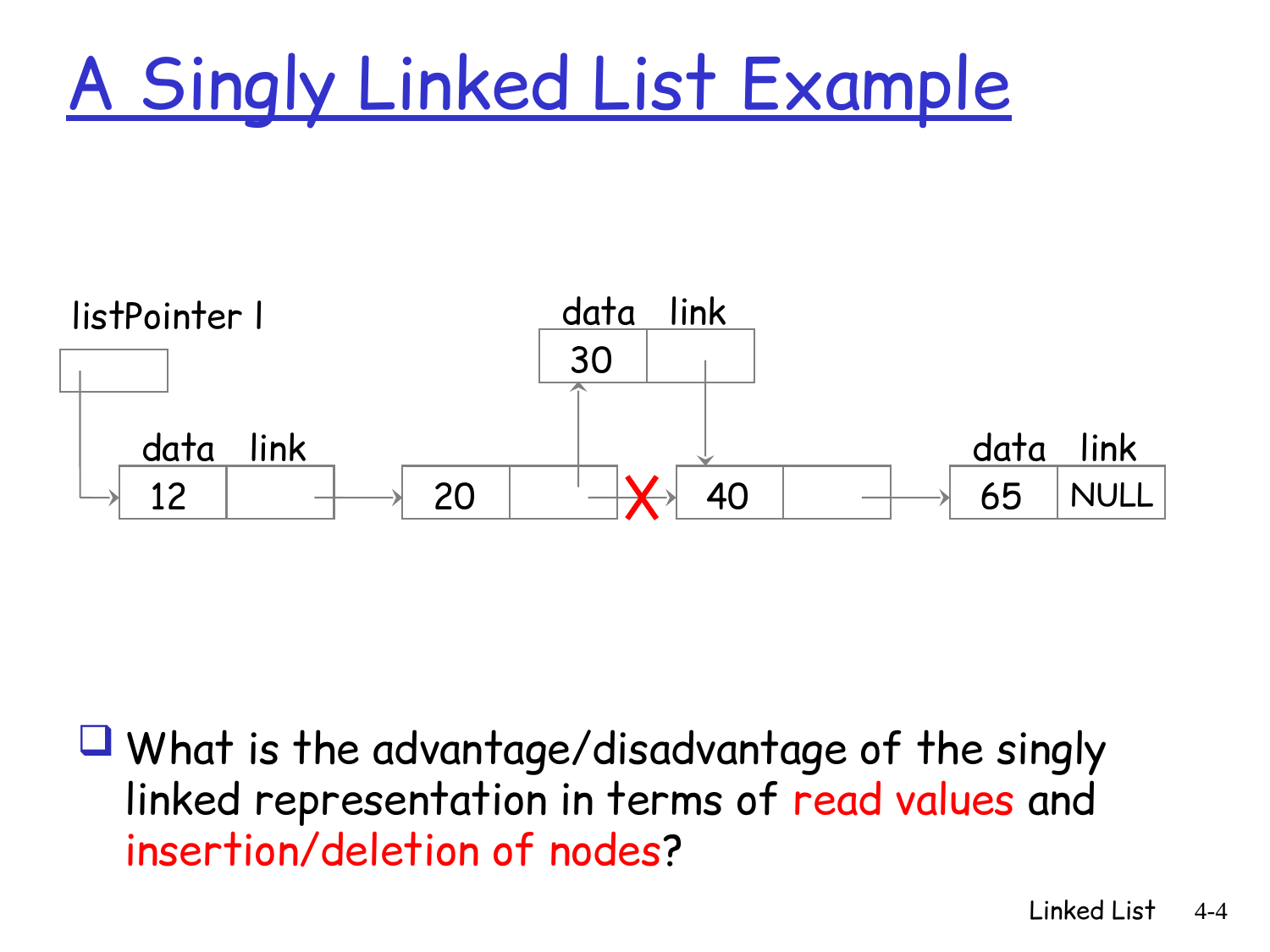

# A Singly Linked List Example
data
link

30
listPointer l

data
link

12
data
link

65

20

40
NULL

What is the advantage/disadvantage of the singly linked representation in terms of read values and insertion/deletion of nodes?
Linked List
4-4